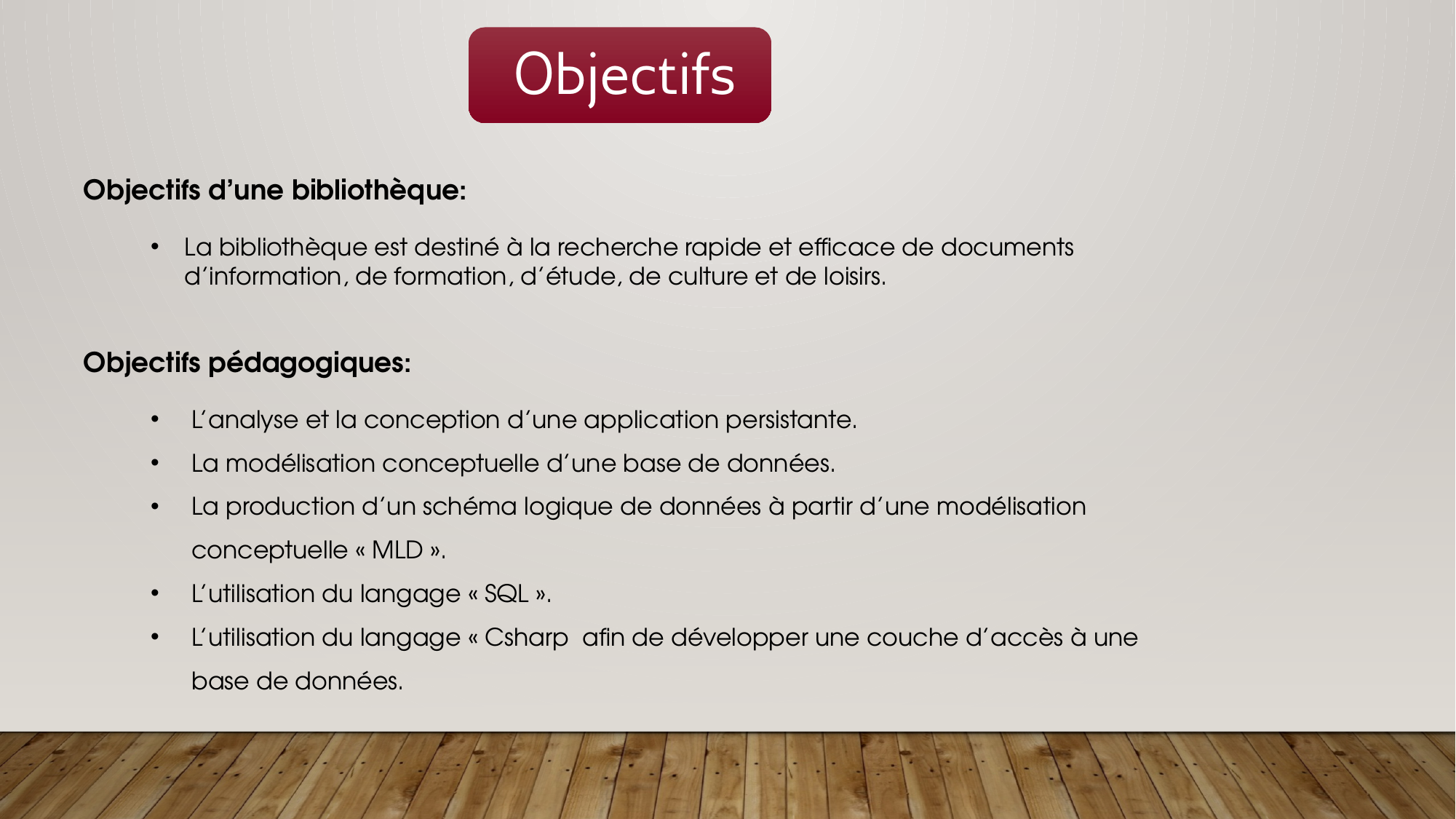

Objectifs
Objectifs d’une bibliothèque:
La bibliothèque est destiné à la recherche rapide et efficace de documents
     d’information, de formation, d’étude, de culture et de loisirs.
Objectifs pédagogiques:
L’analyse et la conception d’une application persistante.
La modélisation conceptuelle d’une base de données.
La production d’un schéma logique de données à partir d’une modélisation conceptuelle « MLD ».
L’utilisation du langage « SQL ».
L’utilisation du langage « Csharp  afin de développer une couche d’accès à une base de données.